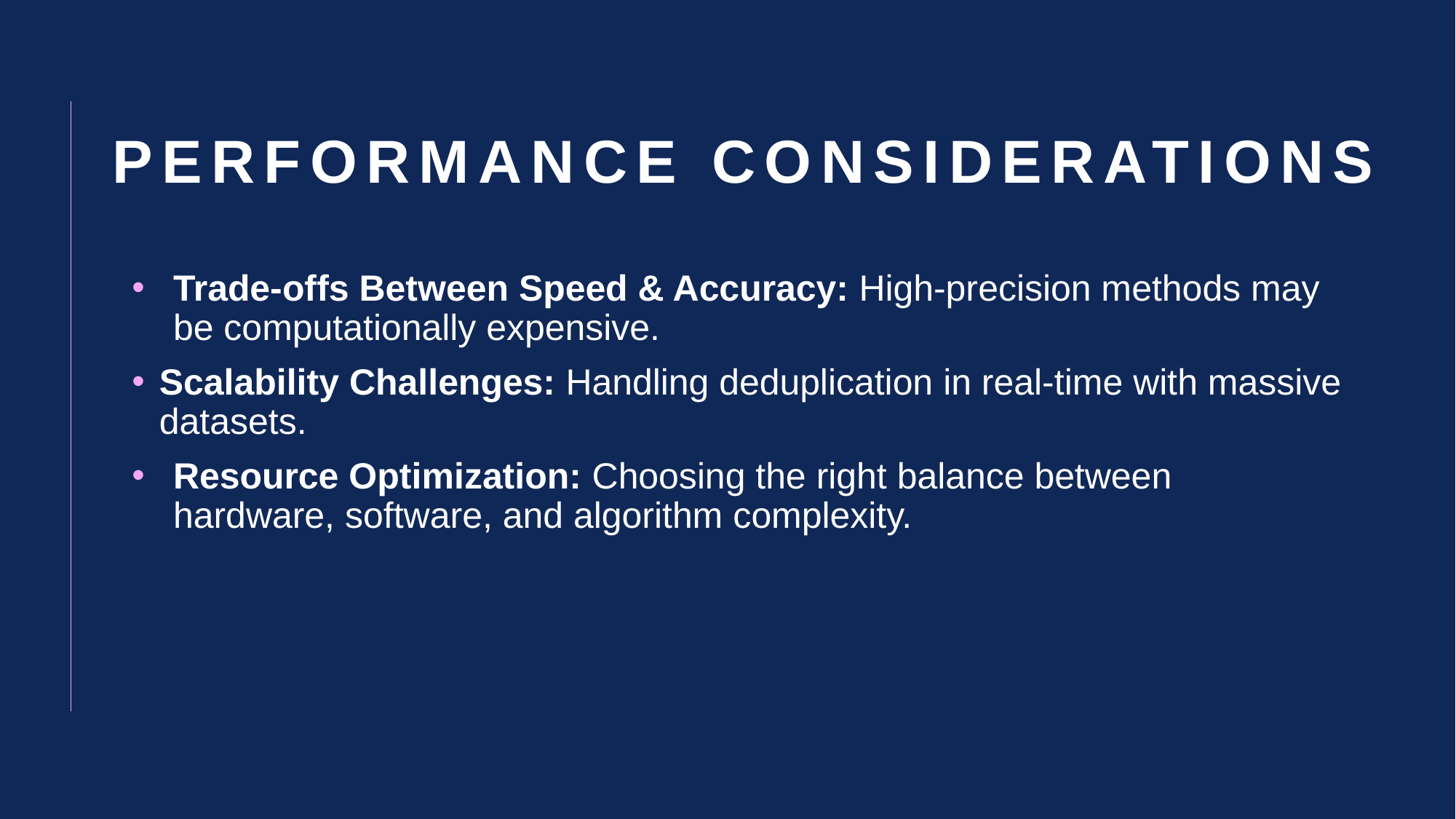

# Performance Considerations
Trade-offs Between Speed & Accuracy: High-precision methods may be computationally expensive.
Scalability Challenges: Handling deduplication in real-time with massive datasets.
Resource Optimization: Choosing the right balance between hardware, software, and algorithm complexity.